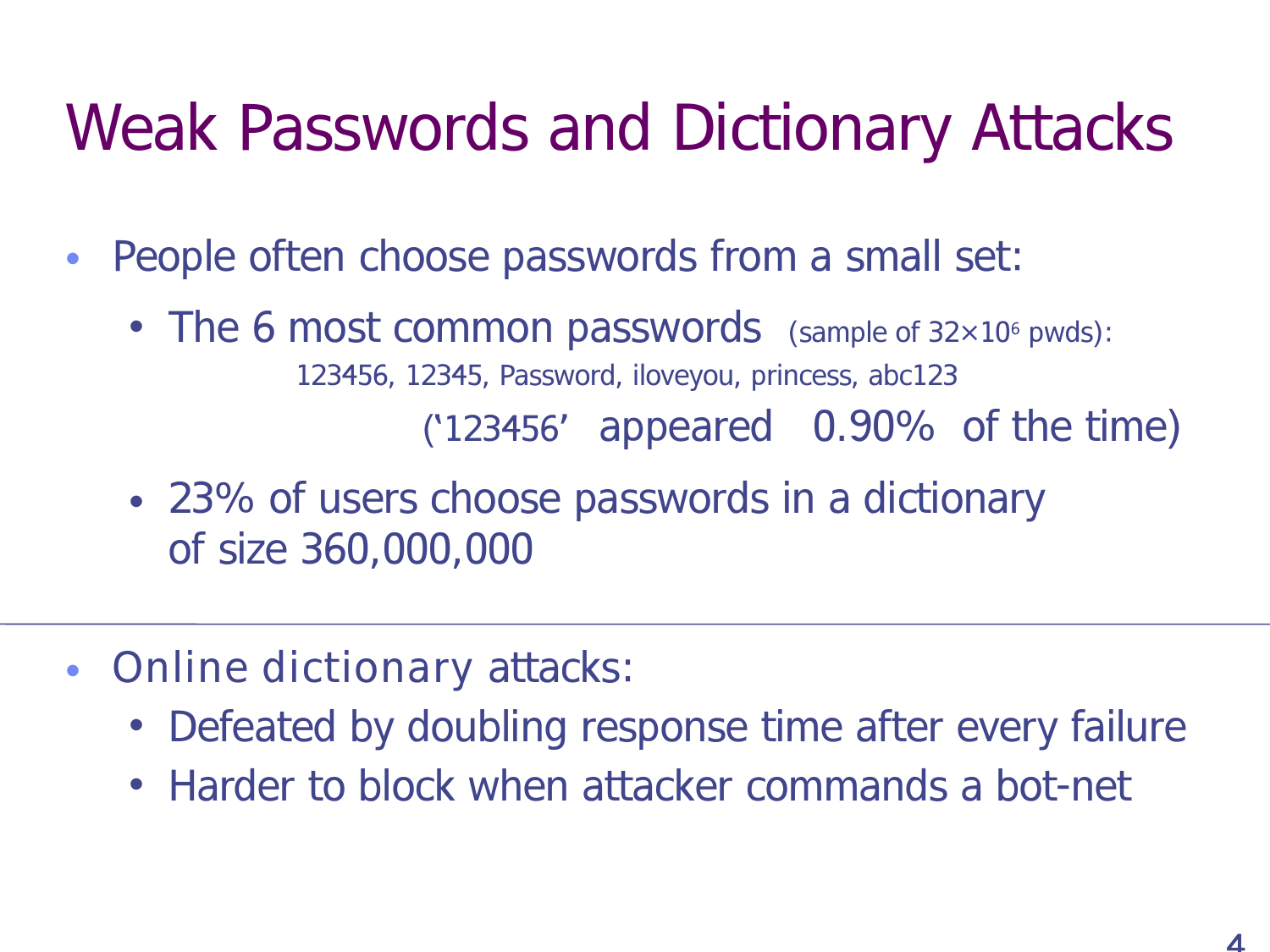

# Weak Passwords and Dictionary Attacks
People often choose passwords from a small set:
The 6 most common passwords  (sample of 32×106 pwds):
		123456, 12345, Password, iloveyou, princess, abc123
			(‘123456’   appeared   0.90%  of the time)
23% of users choose passwords in a dictionary
of size 360,000,000

Online dictionary attacks:
Defeated by doubling response time after every failure
Harder to block when attacker commands a bot-net
42